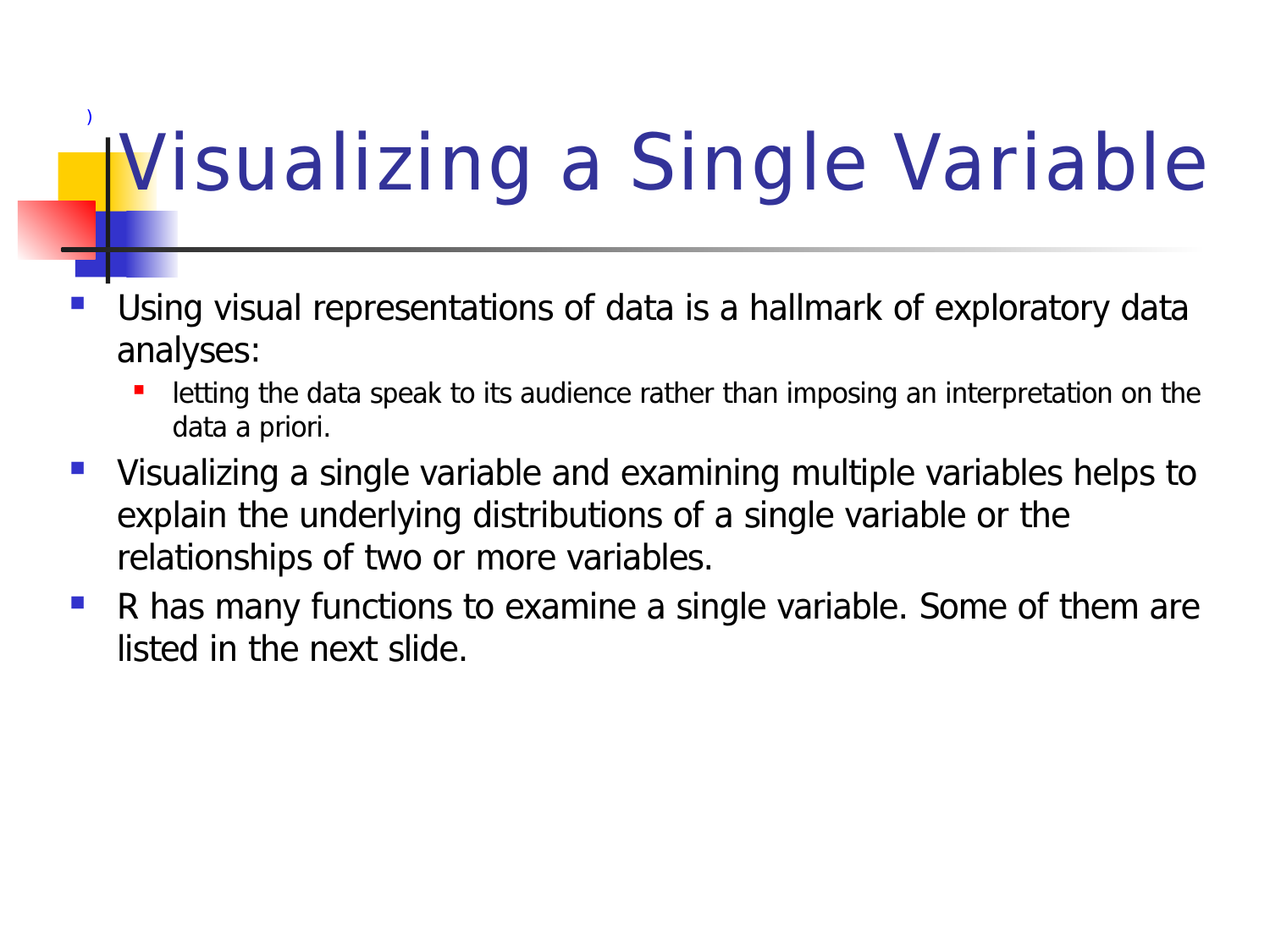

# Visualizing a Single Variable
)
Using visual representations of data is a hallmark of exploratory data analyses:
letting the data speak to its audience rather than imposing an interpretation on the data a priori.
Visualizing a single variable and examining multiple variables helps to explain the underlying distributions of a single variable or the relationships of two or more variables.
R has many functions to examine a single variable. Some of them are listed in the next slide.